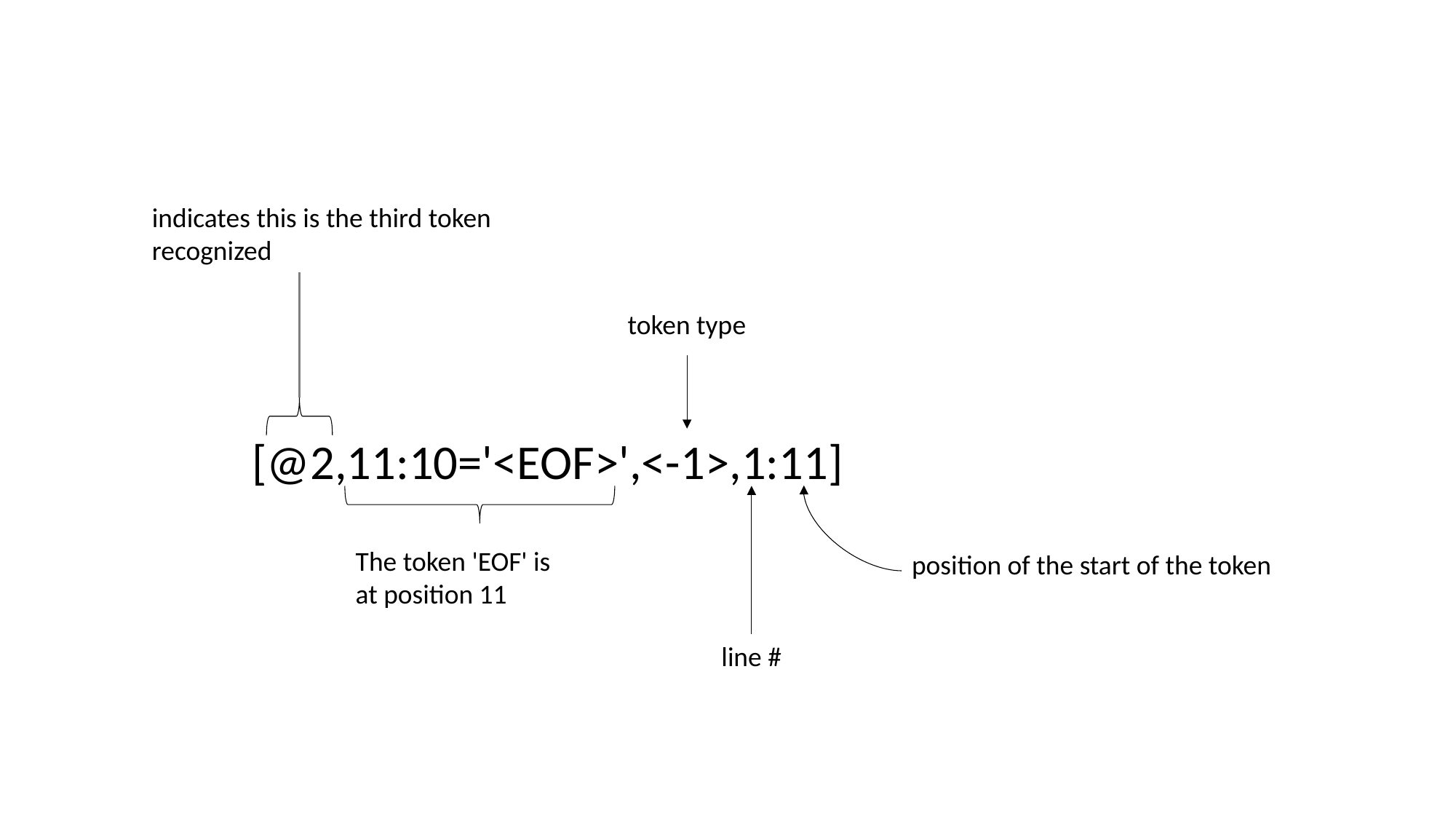

indicates this is the third token recognized
token type

[@2,11:10='<EOF>',<-1>,1:11]

The token 'EOF' is at position 11
position of the start of the token
line #